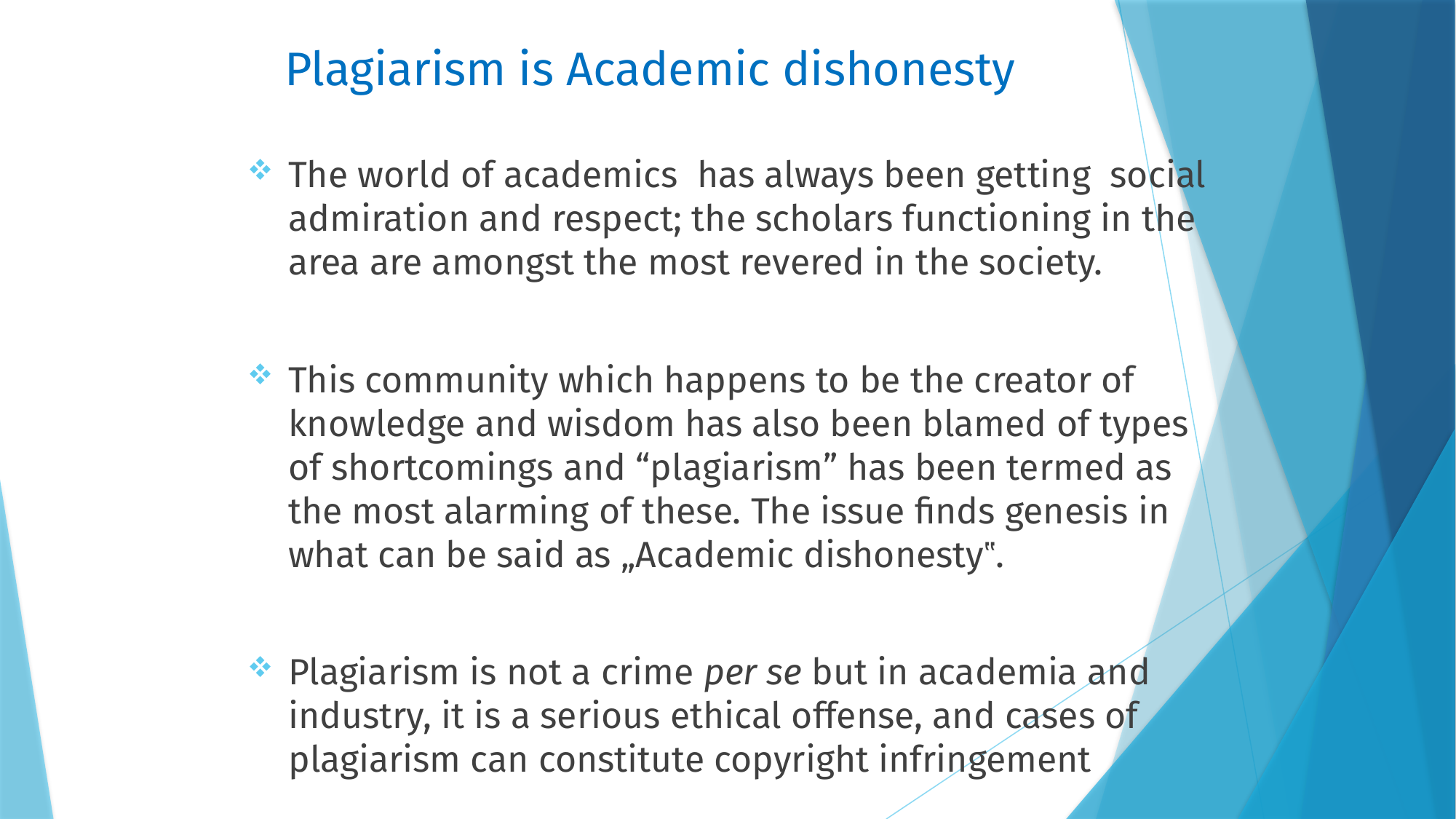

# Plagiarism is Academic dishonesty
The world of academics  has always been getting  social admiration and respect; the scholars functioning in the area are amongst the most revered in the society.

This community which happens to be the creator of knowledge and wisdom has also been blamed of types of shortcomings and “plagiarism” has been termed as the most alarming of these. The issue finds genesis in what can be said as „Academic dishonesty‟.

Plagiarism is not a crime per se but in academia and industry, it is a serious ethical offense, and cases of plagiarism can constitute copyright infringement